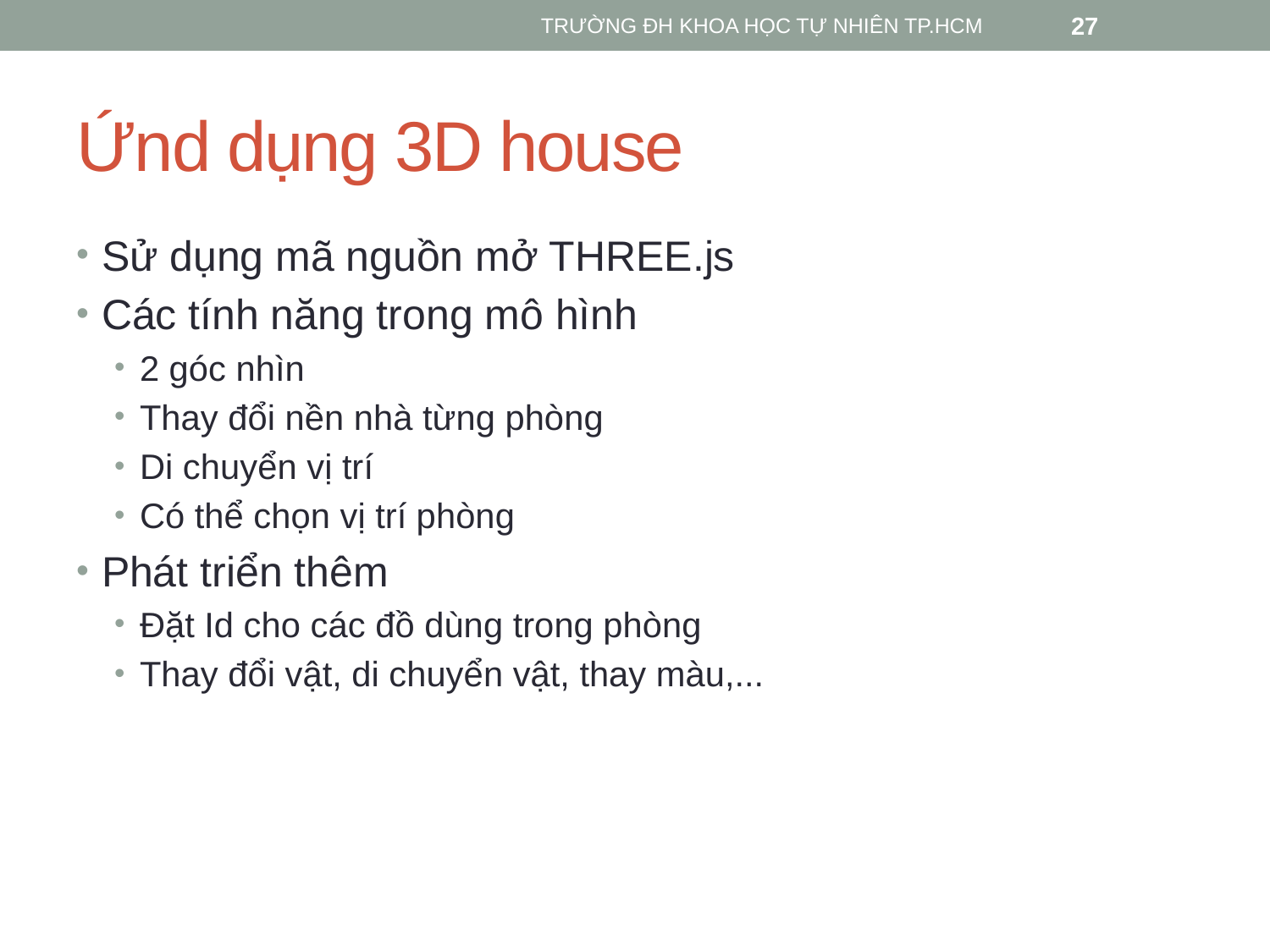

TRƯỜNG ĐH KHOA HỌC TỰ NHIÊN TP.HCM
27
# Ứnd dụng 3D house
Sử dụng mã nguồn mở THREE.js
Các tính năng trong mô hình
2 góc nhìn
Thay đổi nền nhà từng phòng
Di chuyển vị trí
Có thể chọn vị trí phòng
Phát triển thêm
Đặt Id cho các đồ dùng trong phòng
Thay đổi vật, di chuyển vật, thay màu,...